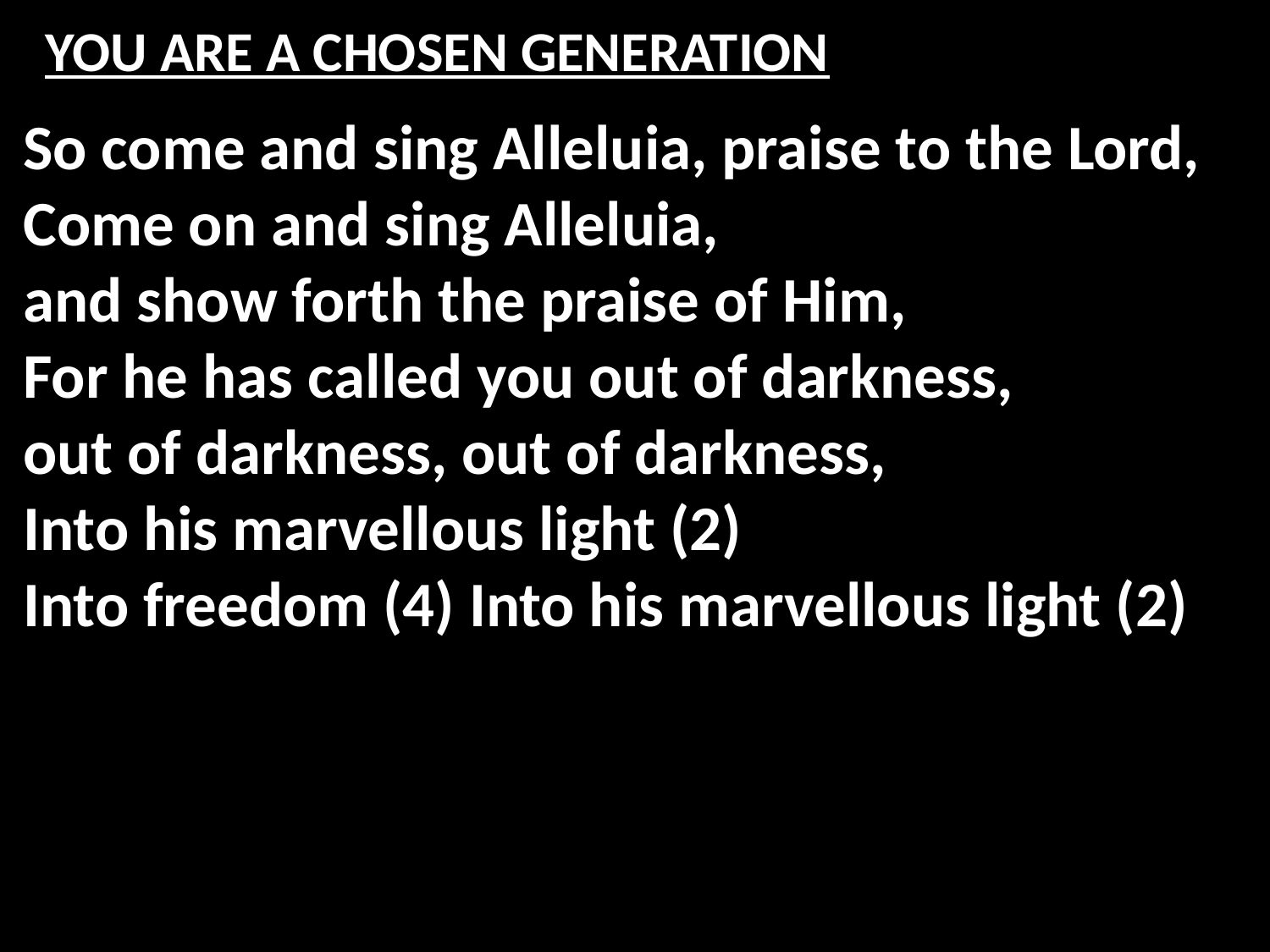

# YOU ARE A CHOSEN GENERATION
So come and sing Alleluia, praise to the Lord,
Come on and sing Alleluia,
and show forth the praise of Him,
For he has called you out of darkness,
out of darkness, out of darkness,
Into his marvellous light (2)
Into freedom (4) Into his marvellous light (2)